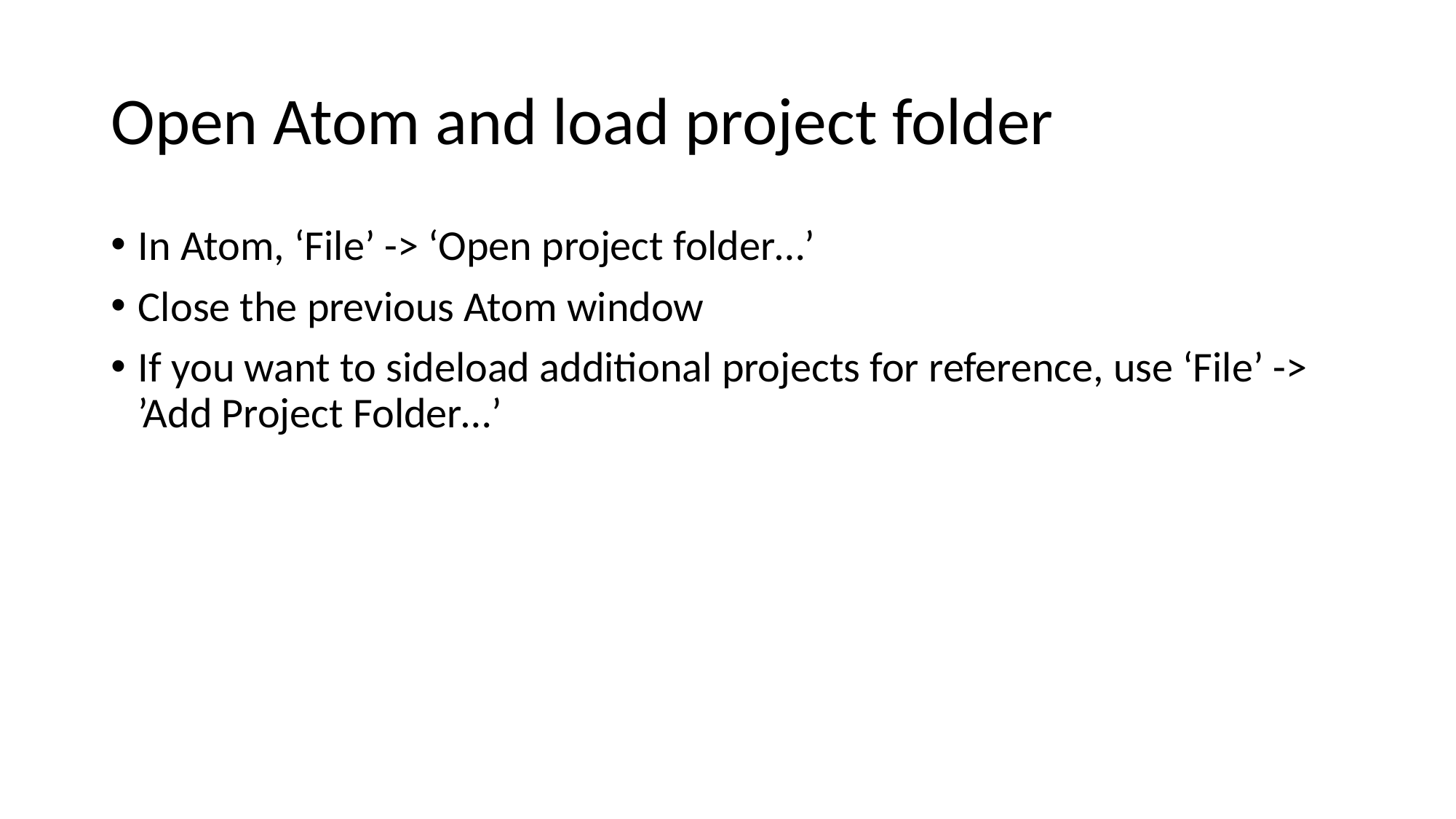

# Open Atom and load project folder
In Atom, ‘File’ -> ‘Open project folder…’
Close the previous Atom window
If you want to sideload additional projects for reference, use ‘File’ -> ’Add Project Folder…’